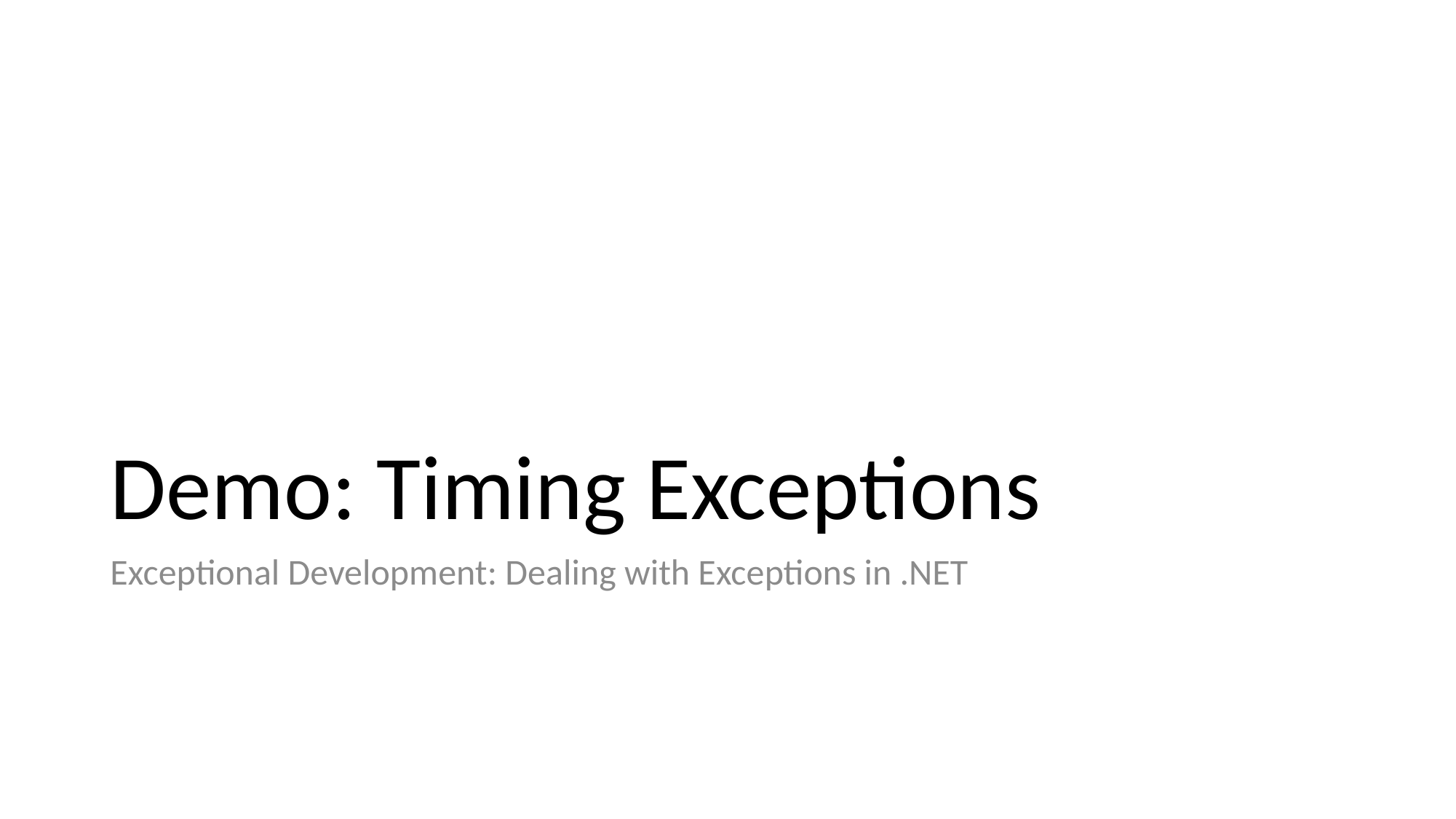

# Demo: Timing Exceptions
Exceptional Development: Dealing with Exceptions in .NET